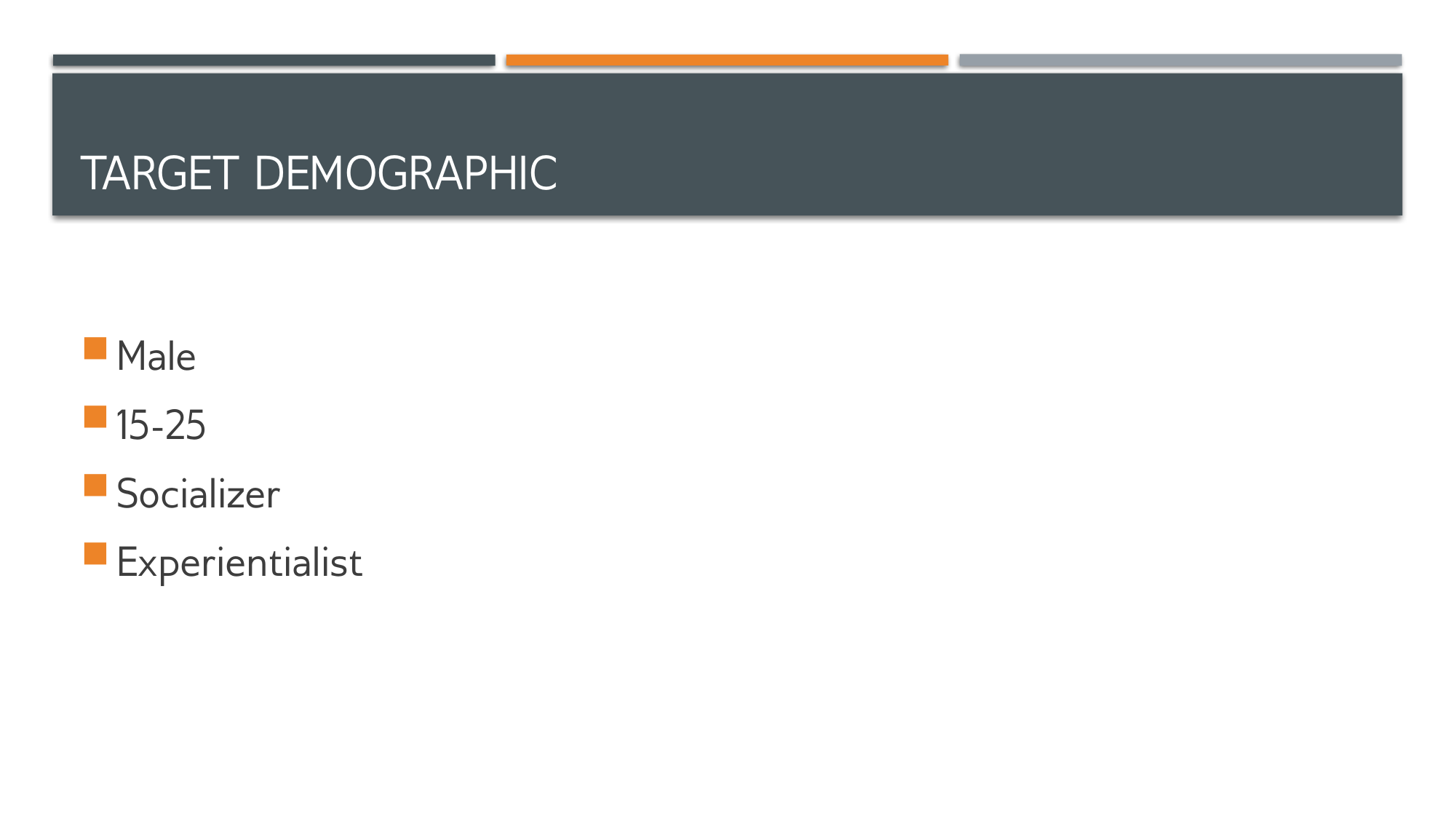

# Target Demographic
Male
15-25
Socializer
Experientialist